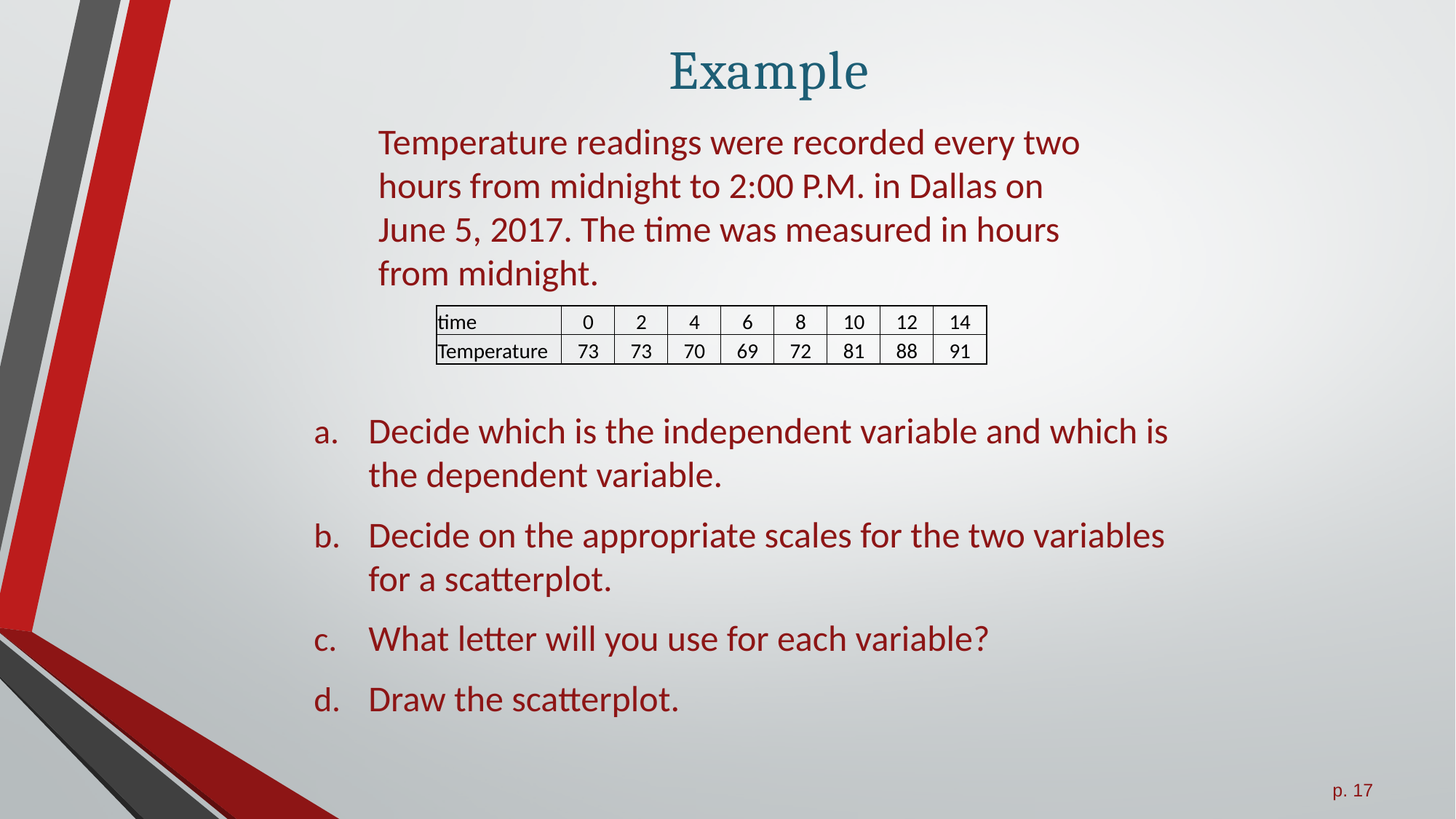

# Example

Temperature readings were recorded every two hours from midnight to 2:00 P.M. in Dallas on June 5, 2017. The time was measured in hours from midnight.

| time | 0 | 2 | 4 | 6 | 8 | 10 | 12 | 14 |
| --- | --- | --- | --- | --- | --- | --- | --- | --- |
| Temperature | 73 | 73 | 70 | 69 | 72 | 81 | 88 | 91 |
Decide which is the independent variable and which is the dependent variable.
Decide on the appropriate scales for the two variables for a scatterplot.
What letter will you use for each variable?
Draw the scatterplot.